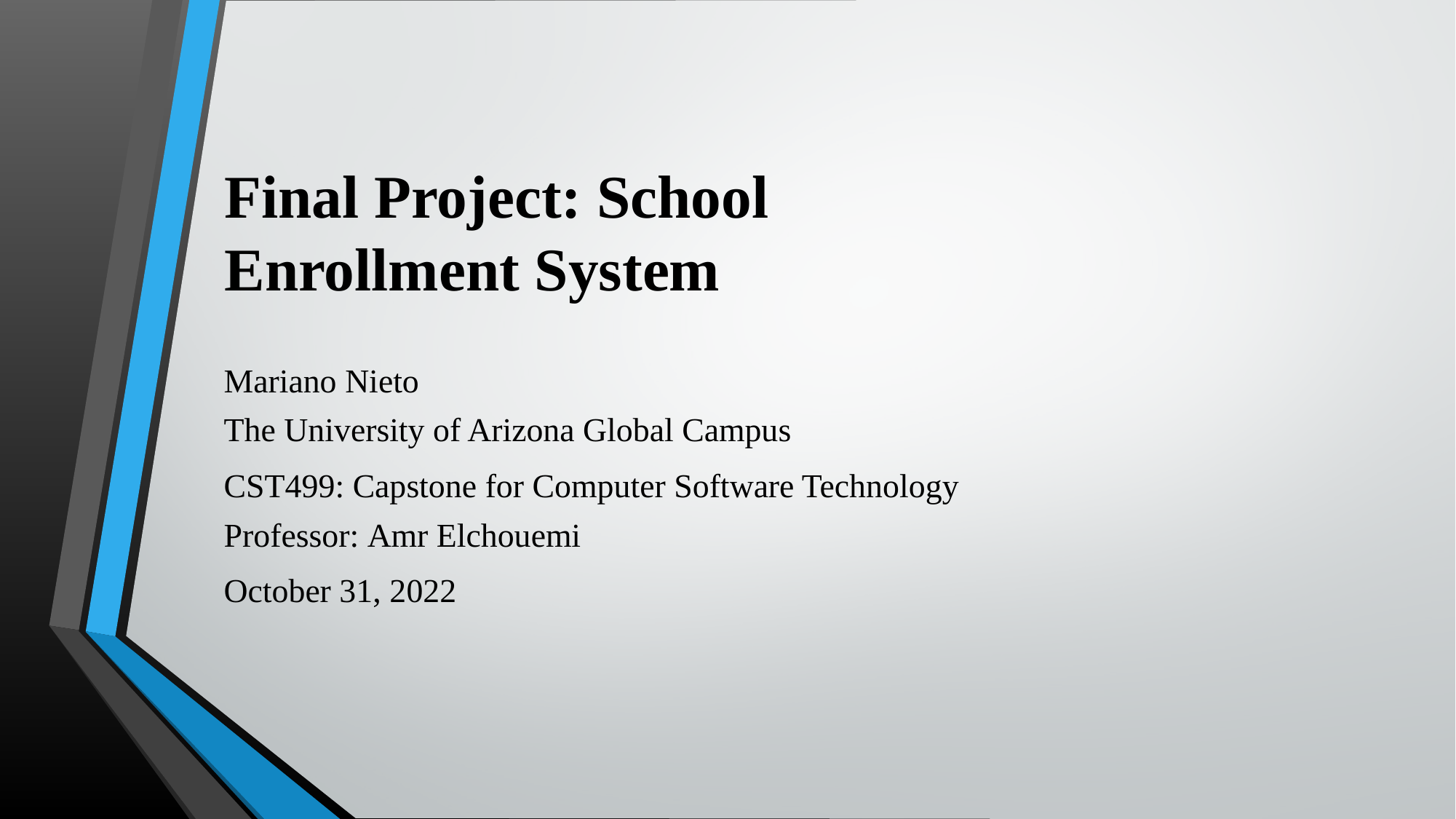

# Final Project: School Enrollment System
Mariano Nieto
The University of Arizona Global Campus
CST499: Capstone for Computer Software Technology
Professor: Amr Elchouemi
October 31, 2022